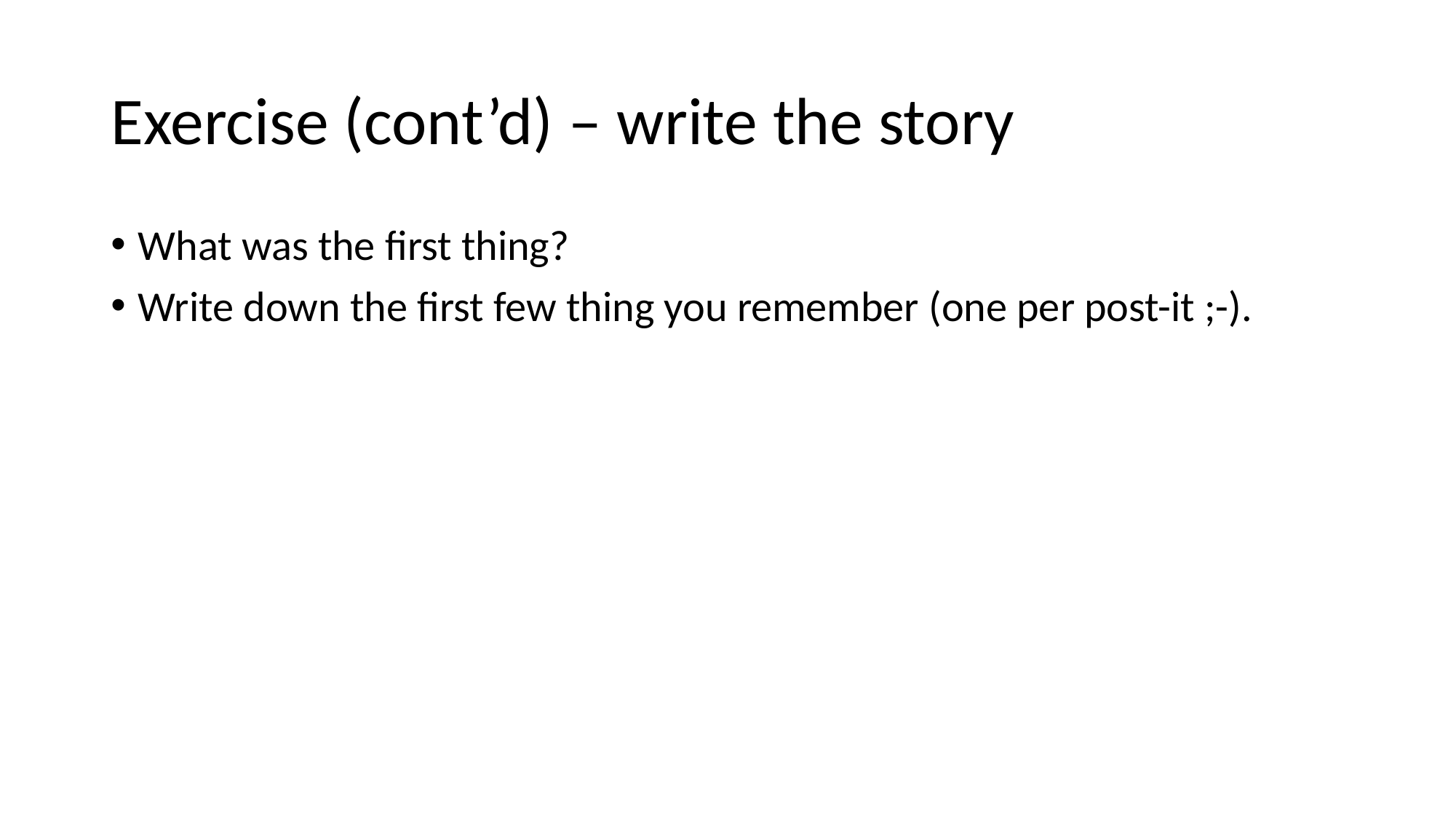

# Exercise (cont’d) – write the story
What was the first thing?
Write down the first few thing you remember (one per post-it ;-).